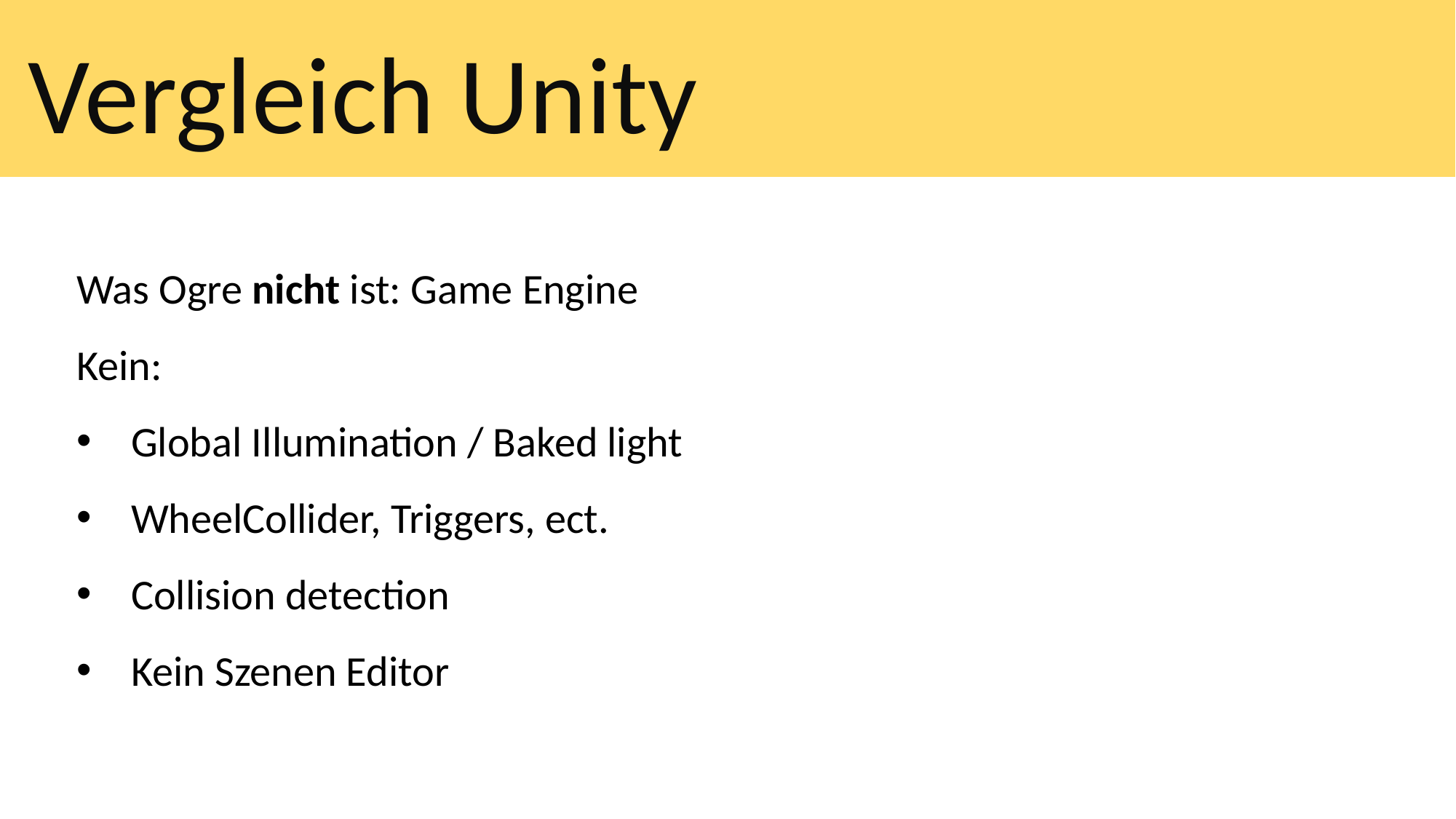

# Vergleich Unity
Was Ogre nicht ist: Game Engine
Kein:
Global Illumination / Baked light
WheelCollider, Triggers, ect.
Collision detection
Kein Szenen Editor